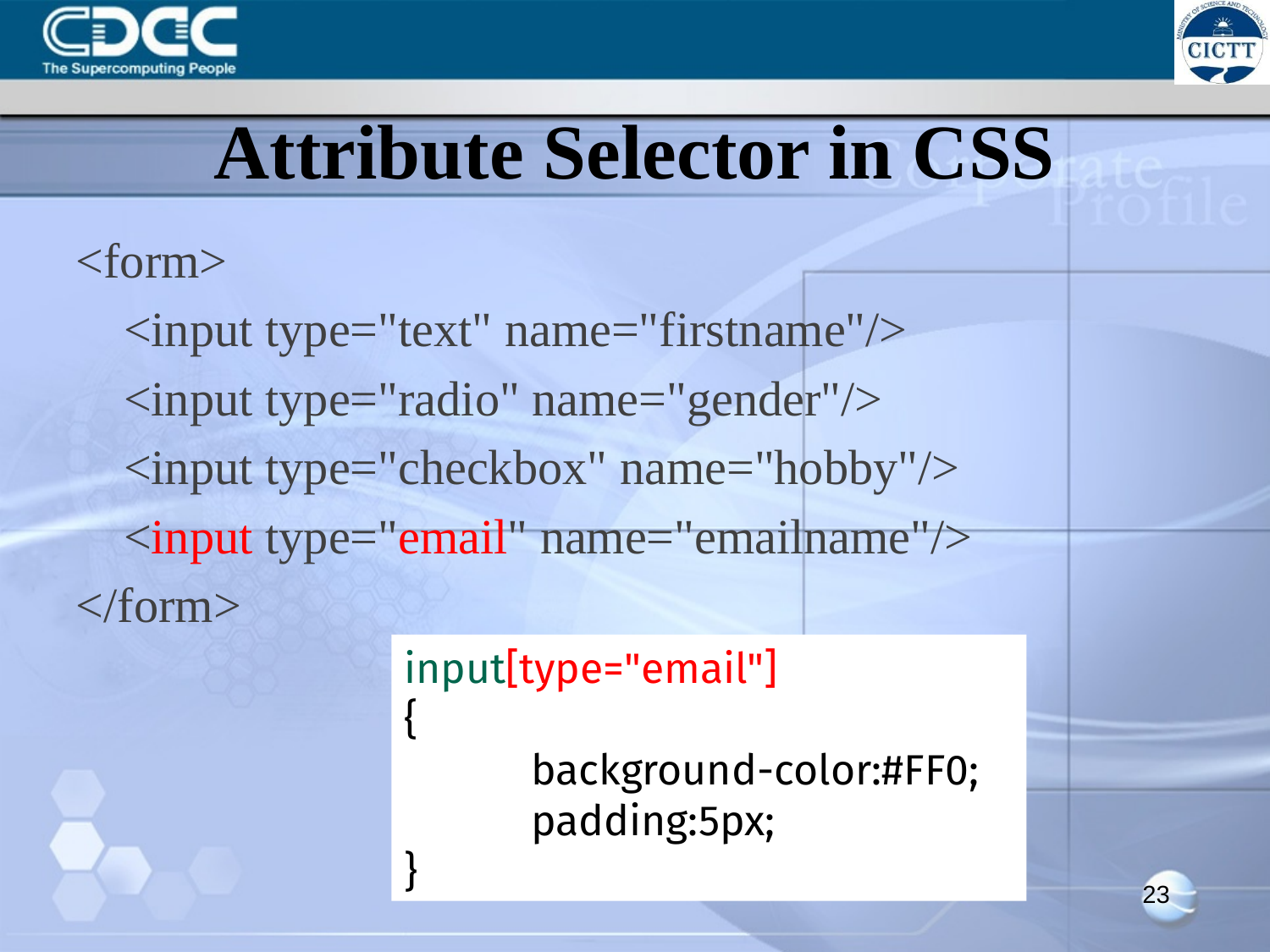

# Attribute Selector in CSS
<form>
	<input type="text" name="firstname"/>
	<input type="radio" name="gender"/>
	<input type="checkbox" name="hobby"/>
	<input type="email" name="emailname"/>
</form>
input[type="email"]
{
	background-color:#FF0;
	padding:5px;
}